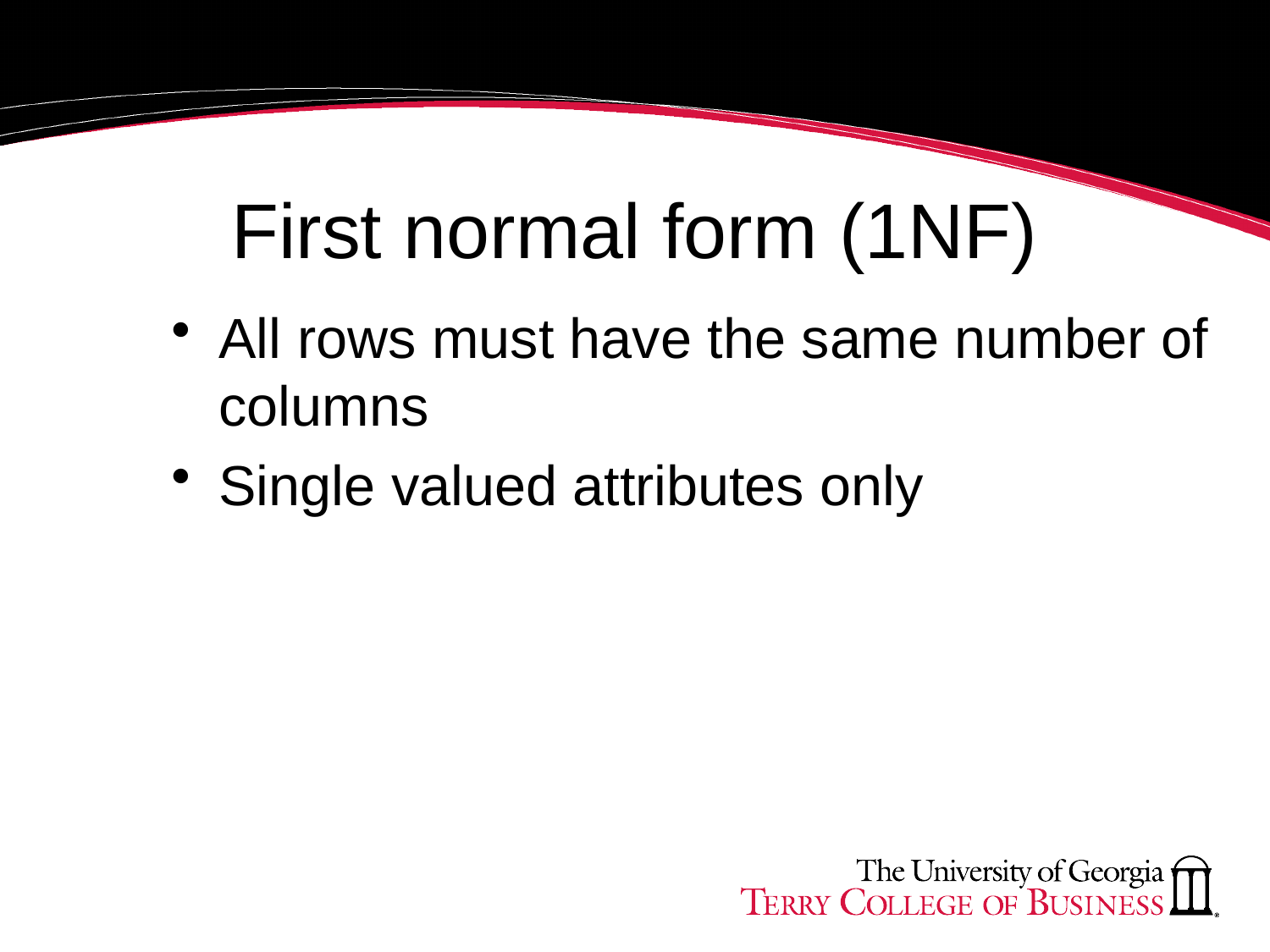

# First normal form (1NF)
All rows must have the same number of columns
Single valued attributes only